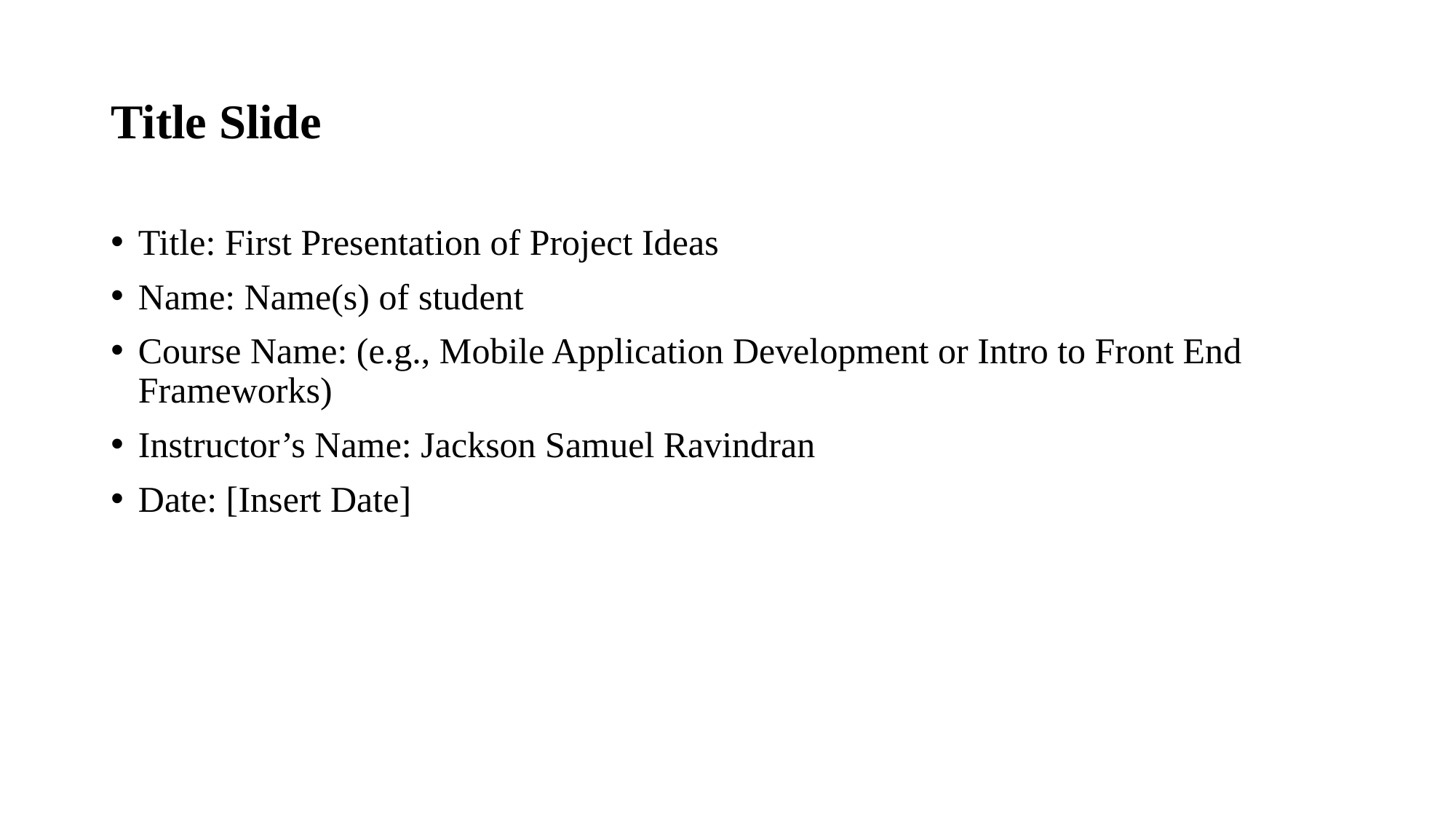

# Title Slide
Title: First Presentation of Project Ideas
Name: Name(s) of student
Course Name: (e.g., Mobile Application Development or Intro to Front End Frameworks)
Instructor’s Name: Jackson Samuel Ravindran
Date: [Insert Date]